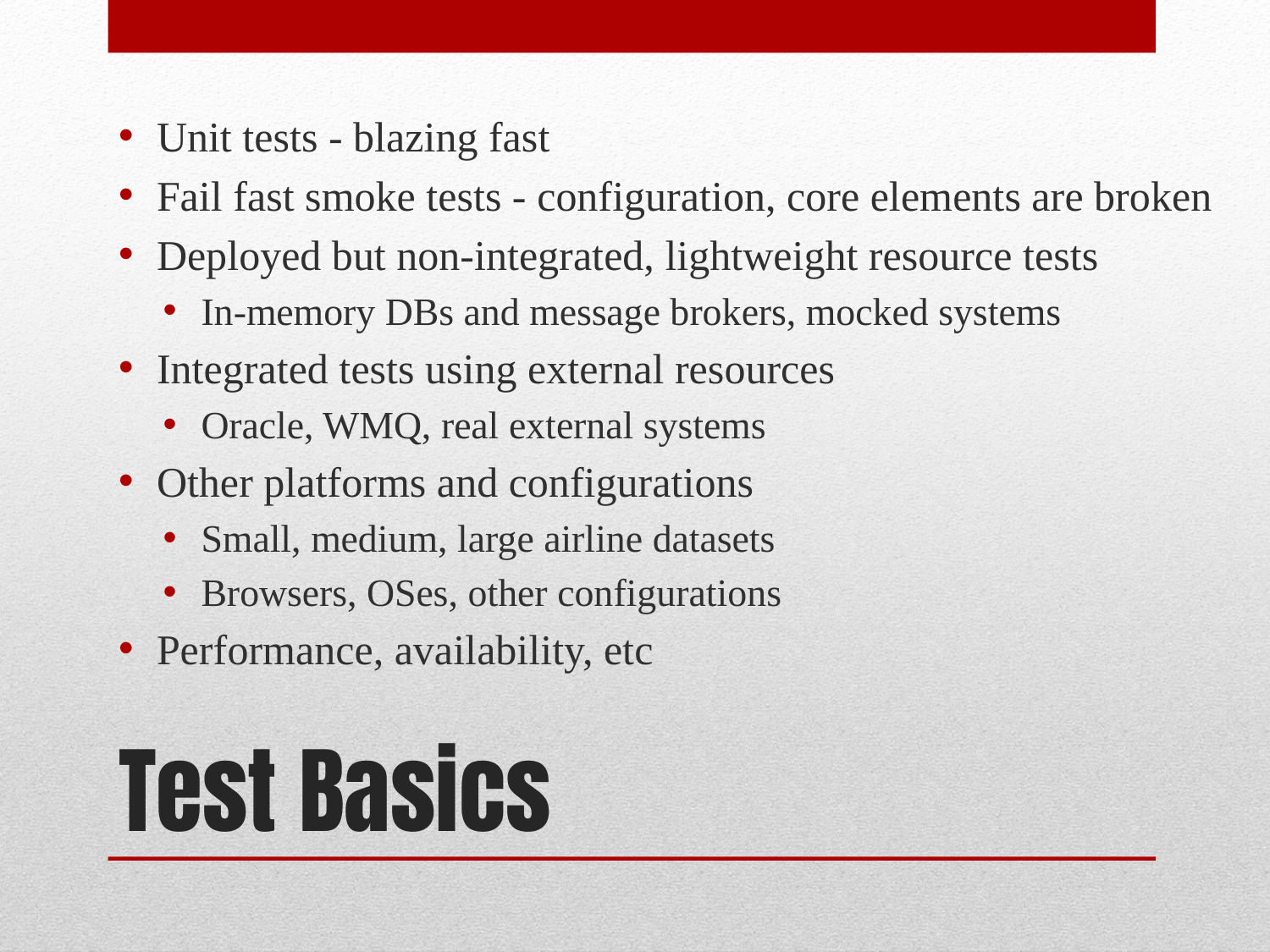

Unit tests - blazing fast
Fail fast smoke tests - configuration, core elements are broken
Deployed but non-integrated, lightweight resource tests
In-memory DBs and message brokers, mocked systems
Integrated tests using external resources
Oracle, WMQ, real external systems
Other platforms and configurations
Small, medium, large airline datasets
Browsers, OSes, other configurations
Performance, availability, etc
# Test Basics